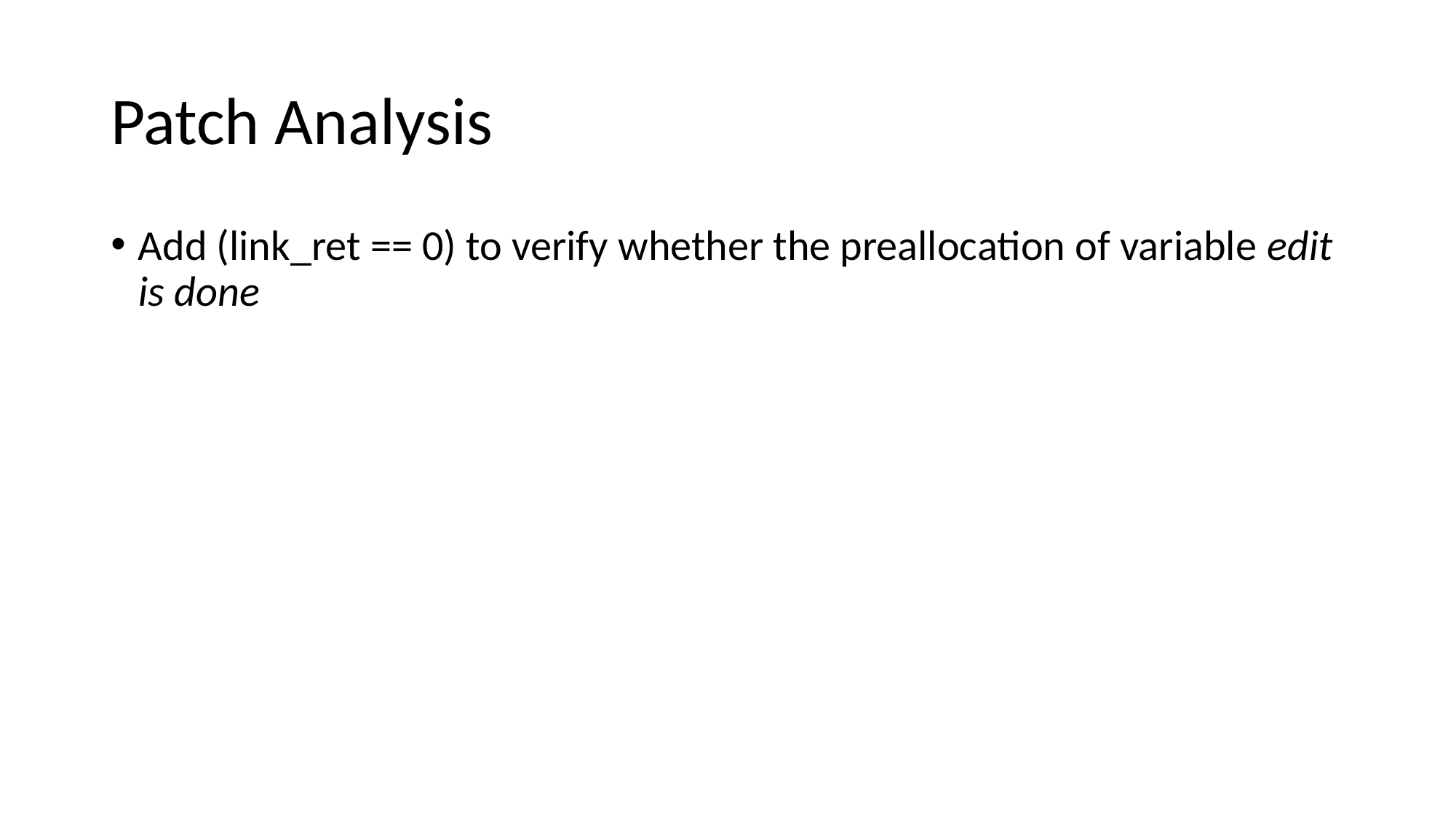

# Patch Analysis
Add (link_ret == 0) to verify whether the preallocation of variable edit is done